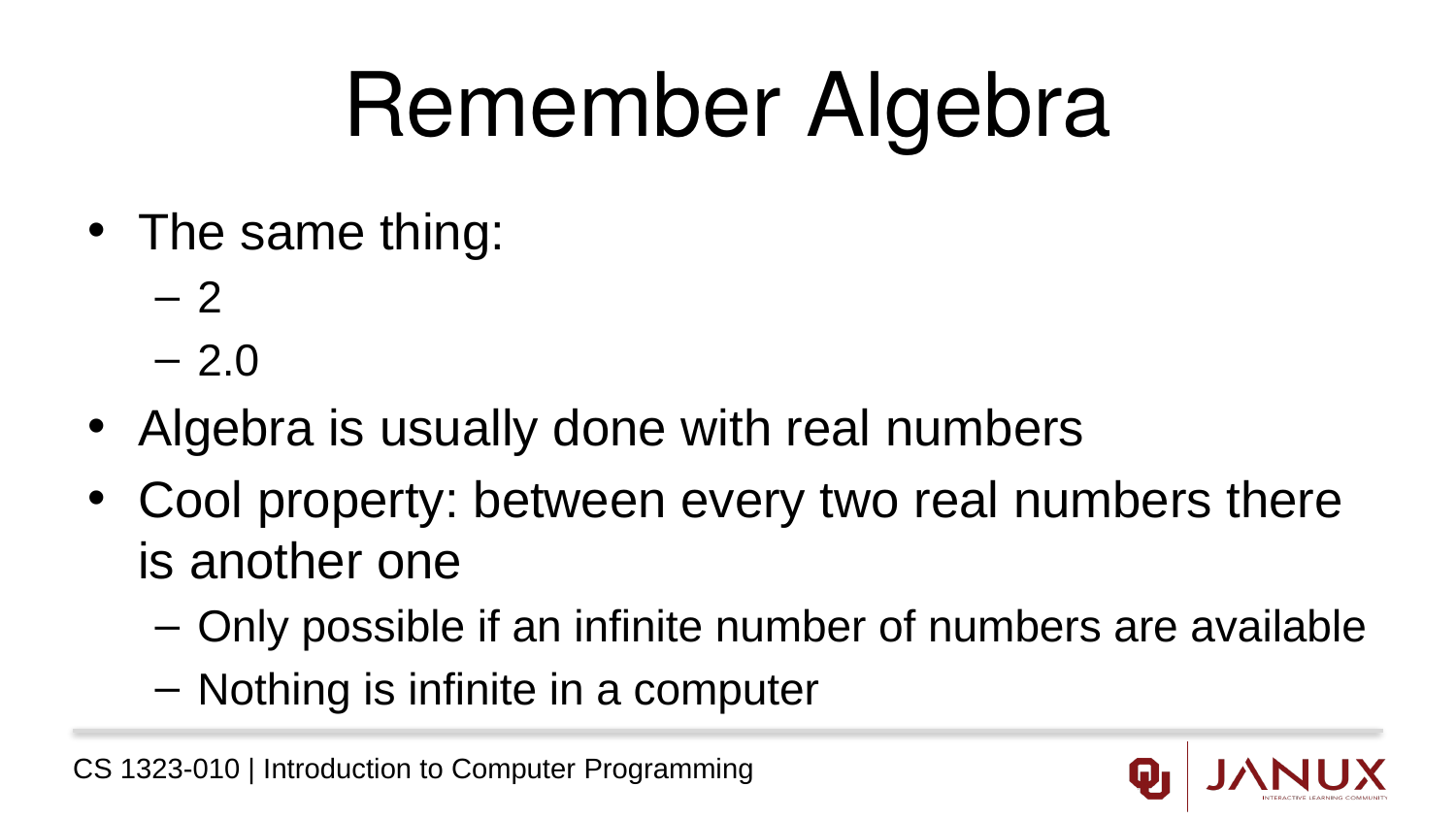

# Remember Algebra
The same thing:
2
2.0
Algebra is usually done with real numbers
Cool property: between every two real numbers there is another one
Only possible if an infinite number of numbers are available
Nothing is infinite in a computer